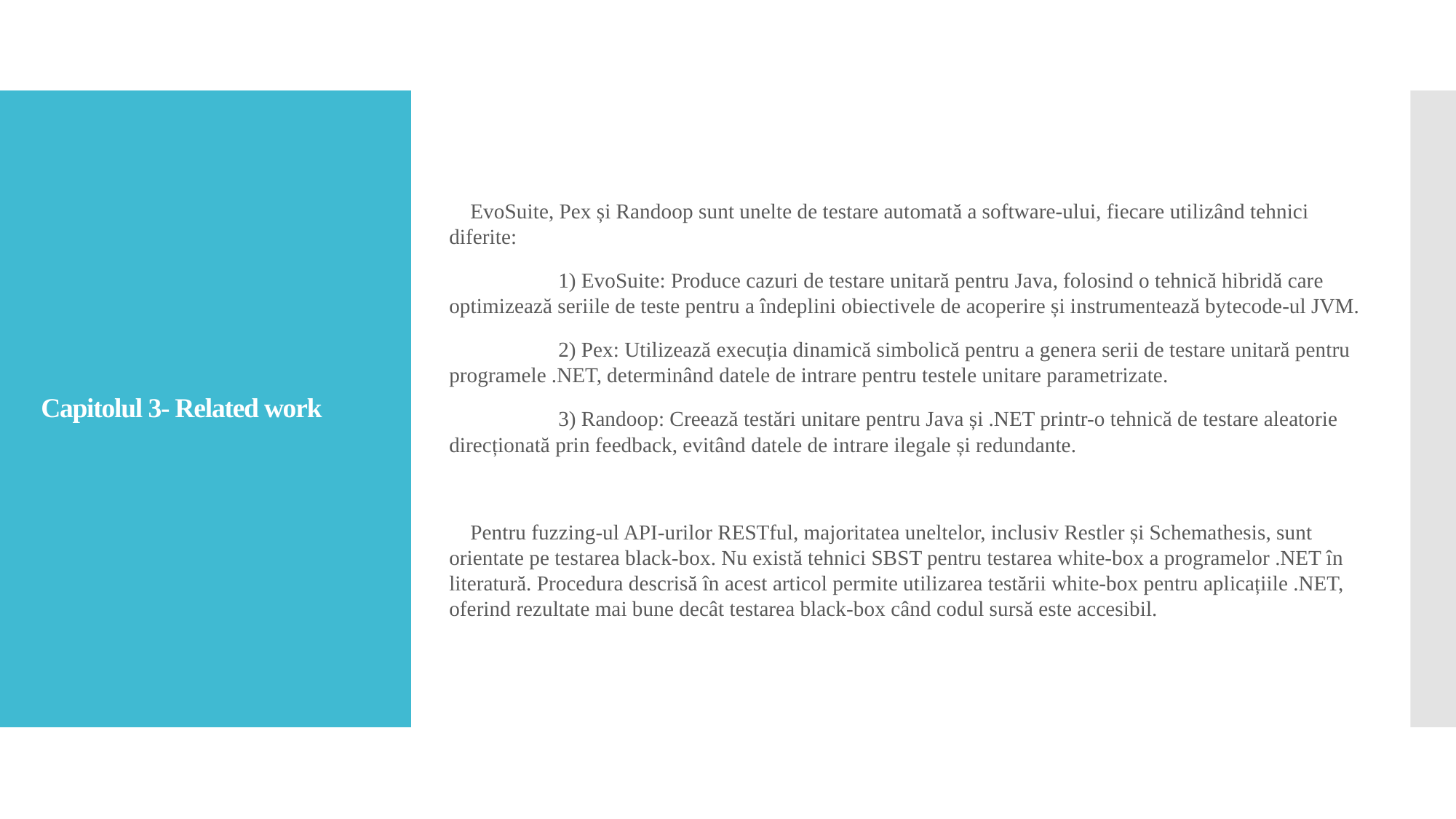

EvoSuite, Pex și Randoop sunt unelte de testare automată a software-ului, fiecare utilizând tehnici diferite:
	1) EvoSuite: Produce cazuri de testare unitară pentru Java, folosind o tehnică hibridă care optimizează seriile de teste pentru a îndeplini obiectivele de acoperire și instrumentează bytecode-ul JVM.
	2) Pex: Utilizează execuția dinamică simbolică pentru a genera serii de testare unitară pentru programele .NET, determinând datele de intrare pentru testele unitare parametrizate.
	3) Randoop: Creează testări unitare pentru Java și .NET printr-o tehnică de testare aleatorie direcționată prin feedback, evitând datele de intrare ilegale și redundante.

 Pentru fuzzing-ul API-urilor RESTful, majoritatea uneltelor, inclusiv Restler și Schemathesis, sunt orientate pe testarea black-box. Nu există tehnici SBST pentru testarea white-box a programelor .NET în literatură. Procedura descrisă în acest articol permite utilizarea testării white-box pentru aplicațiile .NET, oferind rezultate mai bune decât testarea black-box când codul sursă este accesibil.
# Capitolul 3- Related work